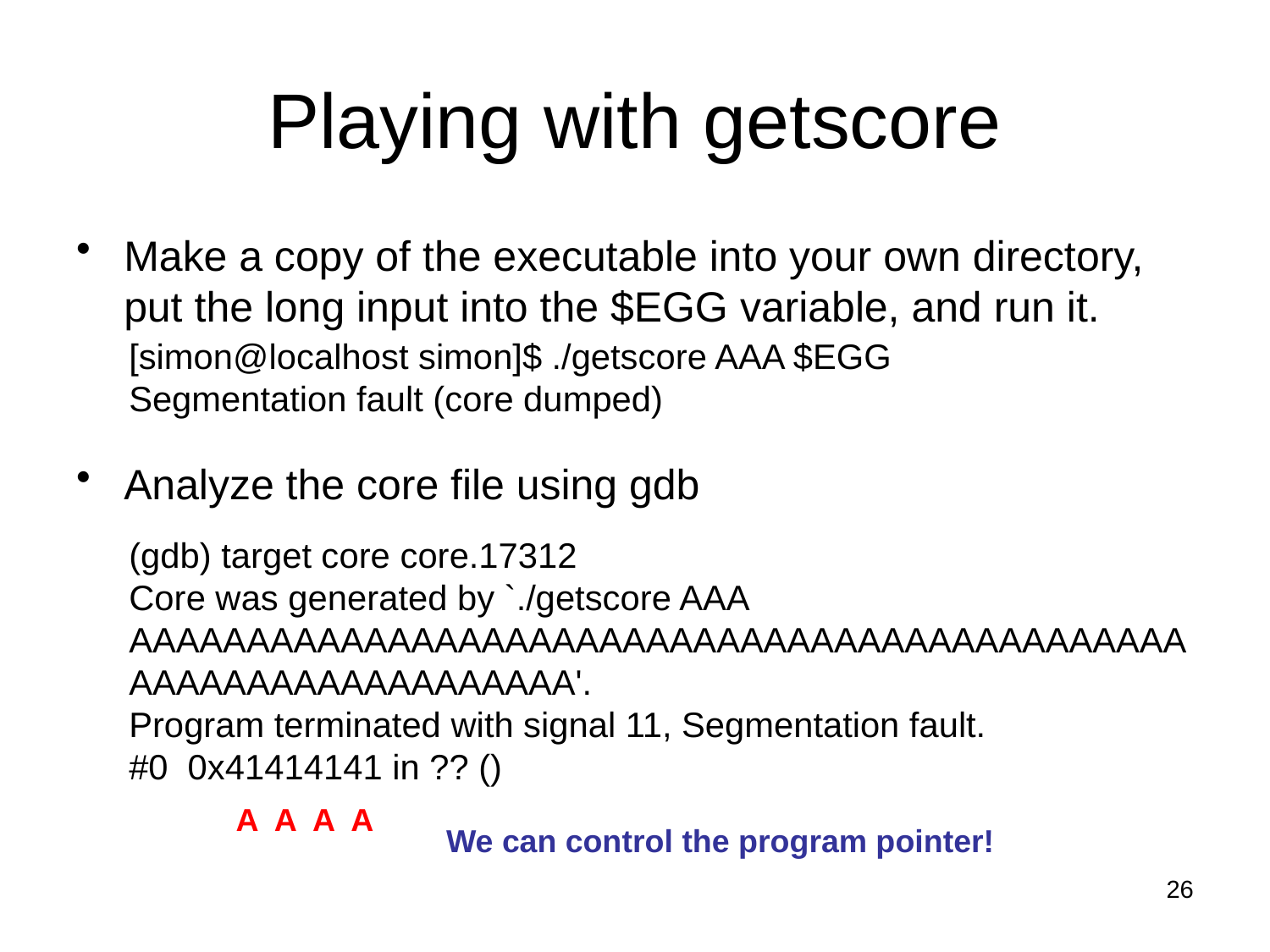

# Playing with getscore
Make a copy of the executable into your own directory, put the long input into the $EGG variable, and run it.

Analyze the core file using gdb
[simon@localhost simon]$ ./getscore AAA $EGG
Segmentation fault (core dumped)
(gdb) target core core.17312
Core was generated by `./getscore AAA AAAAAAAAAAAAAAAAAAAAAAAAAAAAAAAAAAAAAAAAAAAAAAAAAAAAAAAAAAAAAAAA'.
Program terminated with signal 11, Segmentation fault.
#0  0x41414141 in ?? ()
A  A  A  A
We can control the program pointer!
26